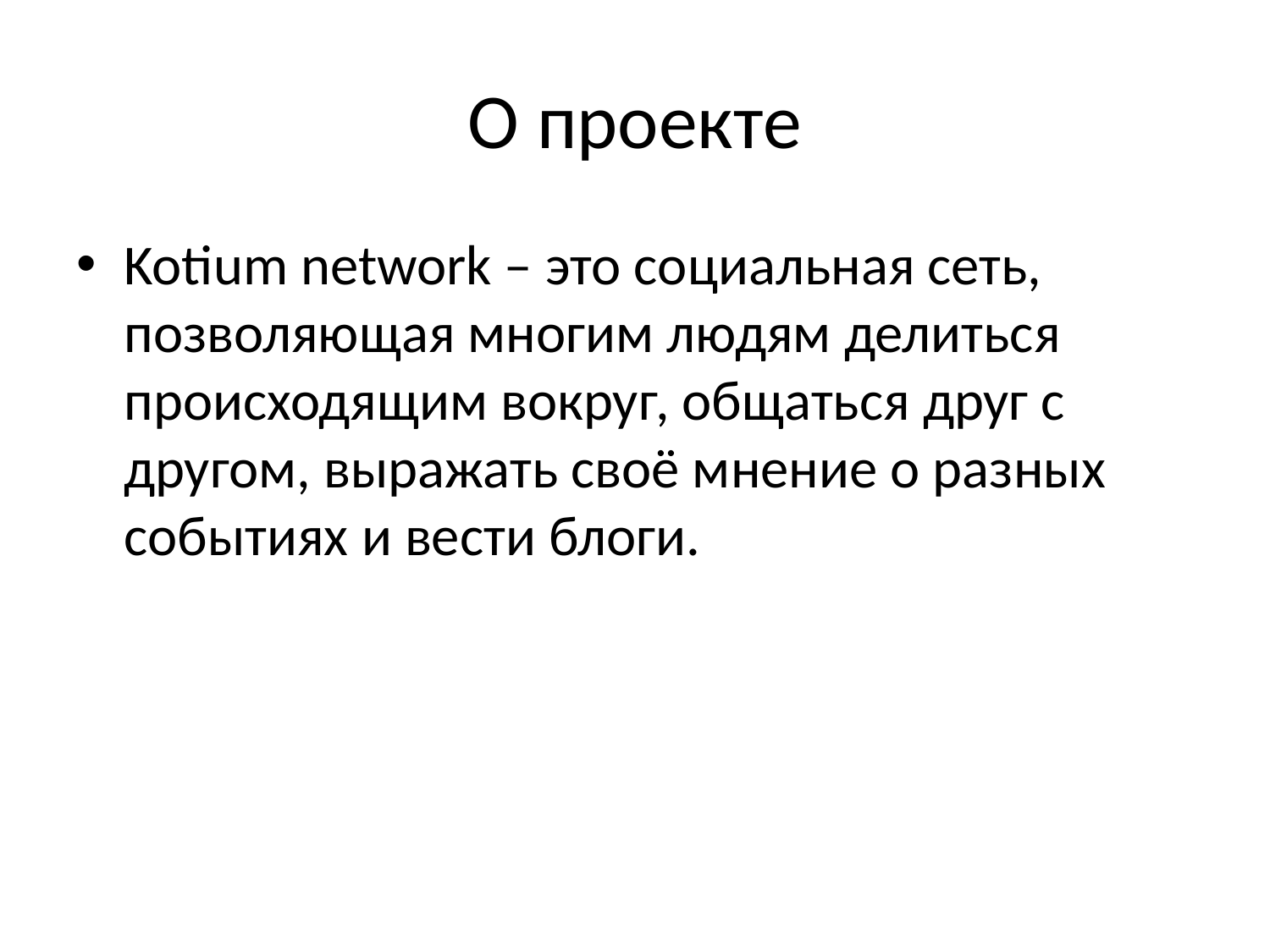

# О проекте
Kotium network – это социальная сеть, позволяющая многим людям делиться происходящим вокруг, общаться друг с другом, выражать своё мнение о разных событиях и вести блоги.